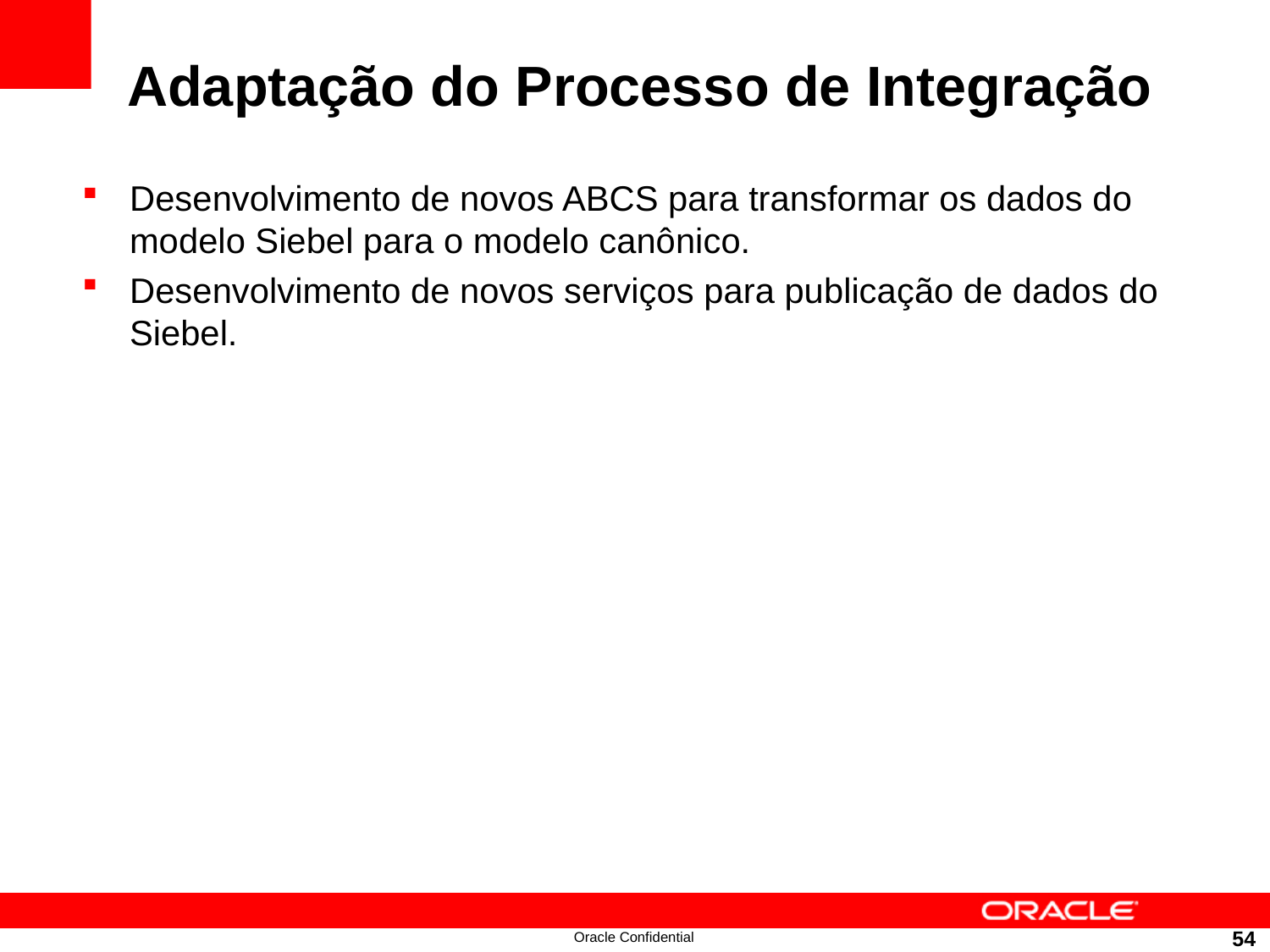

# Adaptação do Processo de Integração
Desenvolvimento de novos ABCS para transformar os dados do modelo Siebel para o modelo canônico.
Desenvolvimento de novos serviços para publicação de dados do Siebel.
54